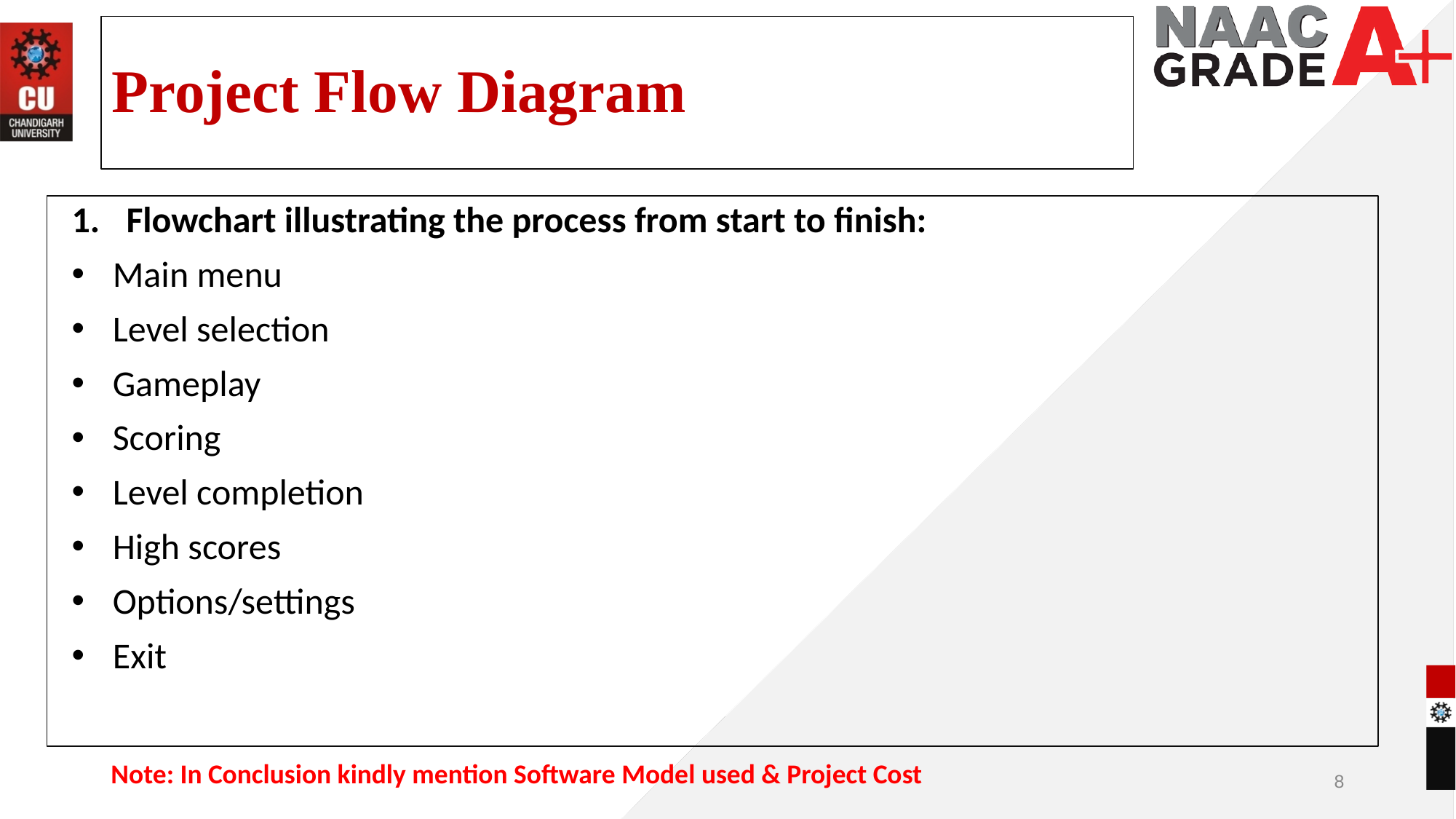

# Project Flow Diagram
Flowchart illustrating the process from start to finish:
Main menu
Level selection
Gameplay
Scoring
Level completion
High scores
Options/settings
Exit
Note: In Conclusion kindly mention Software Model used & Project Cost
8